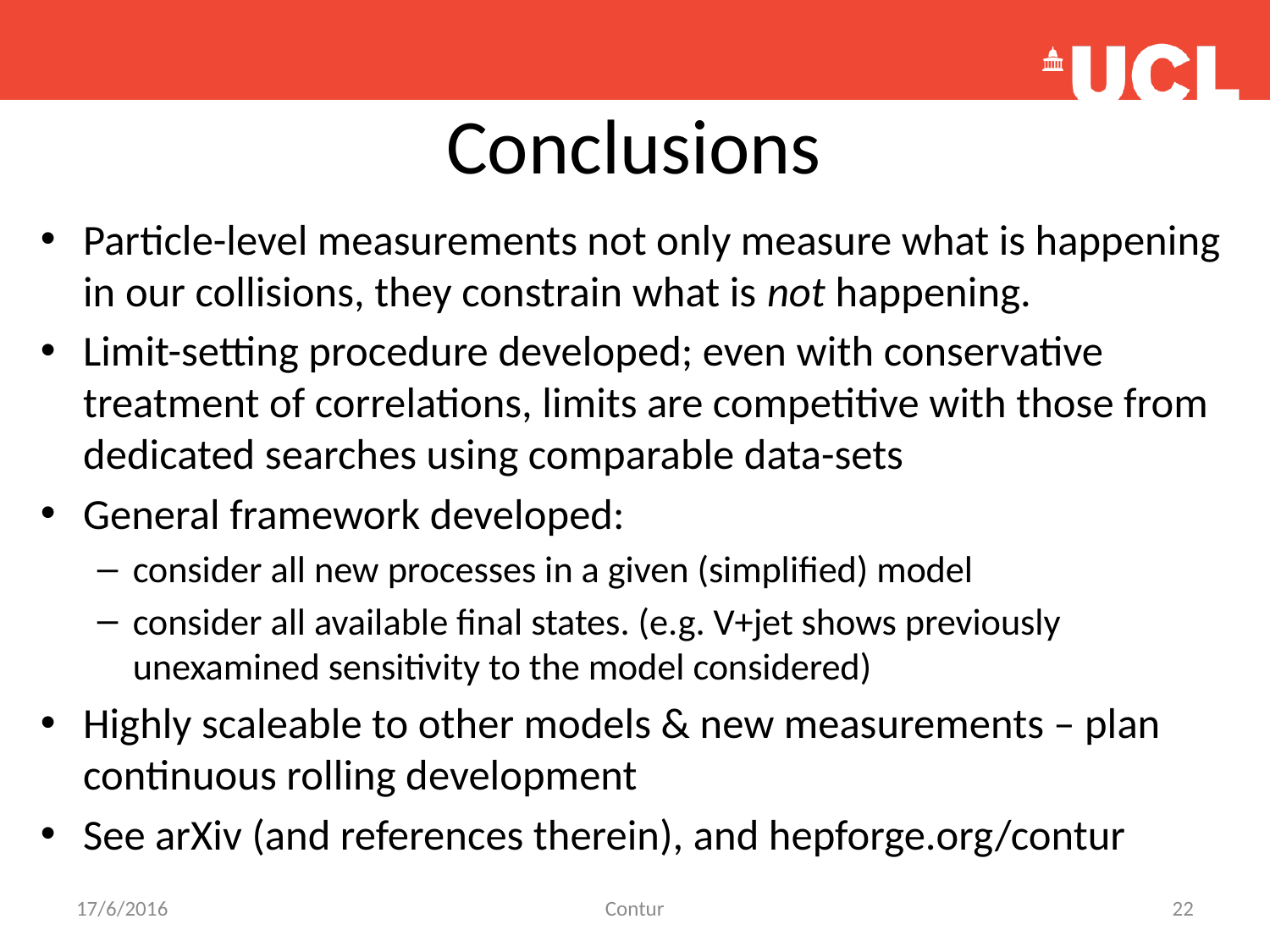

# Conclusions
Particle-level measurements not only measure what is happening in our collisions, they constrain what is not happening.
Limit-setting procedure developed; even with conservative treatment of correlations, limits are competitive with those from dedicated searches using comparable data-sets
General framework developed:
consider all new processes in a given (simplified) model
consider all available final states. (e.g. V+jet shows previously unexamined sensitivity to the model considered)
Highly scaleable to other models & new measurements – plan continuous rolling development
See arXiv (and references therein), and hepforge.org/contur

17/6/2016
Contur
22